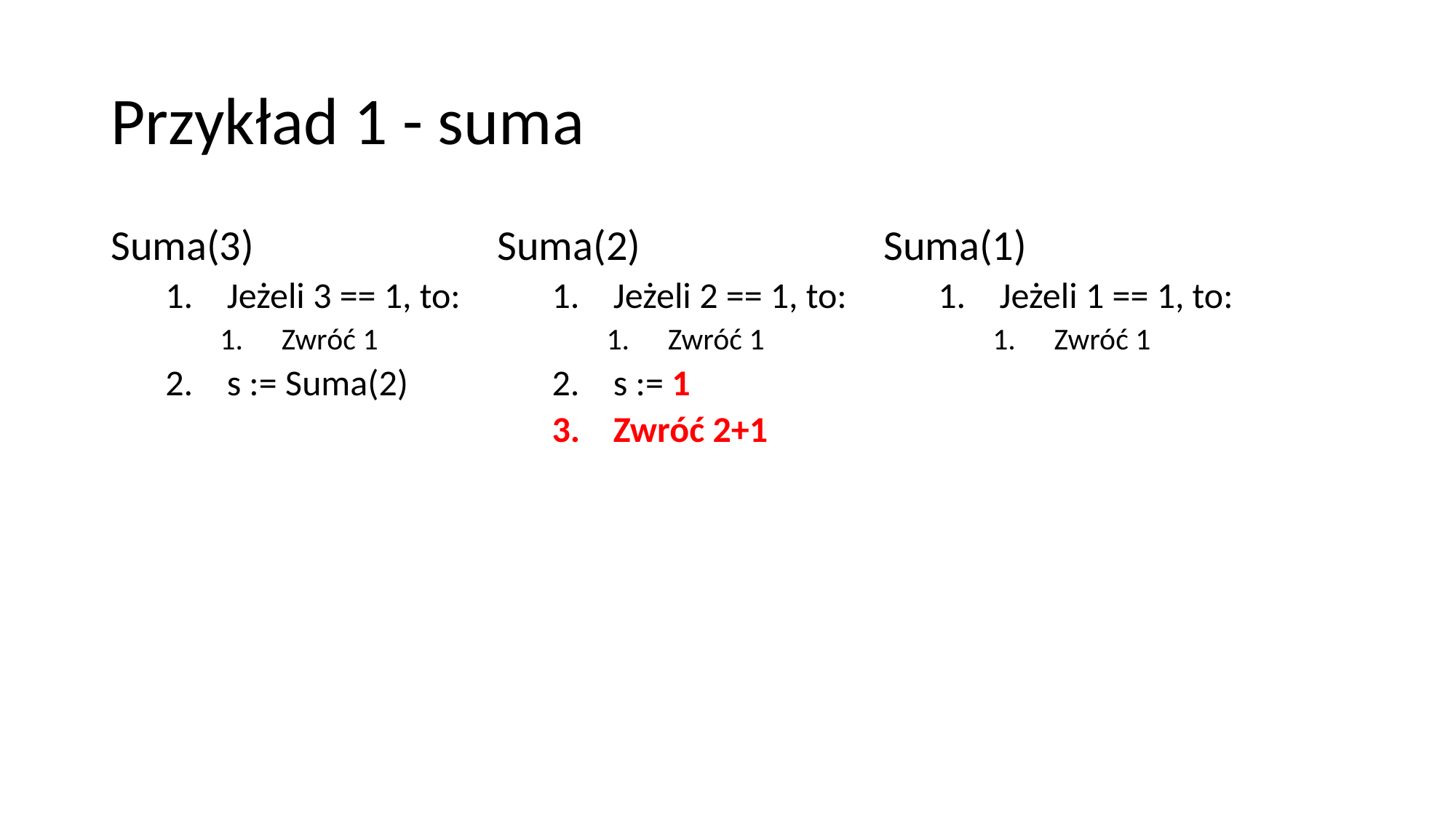

# Przykład 1 - suma
Suma(3)
Jeżeli 3 == 1, to:
Zwróć 1
s := Suma(2)
Suma(2)
Jeżeli 2 == 1, to:
Zwróć 1
s := 1
Zwróć 2+1
Suma(1)
Jeżeli 1 == 1, to:
Zwróć 1